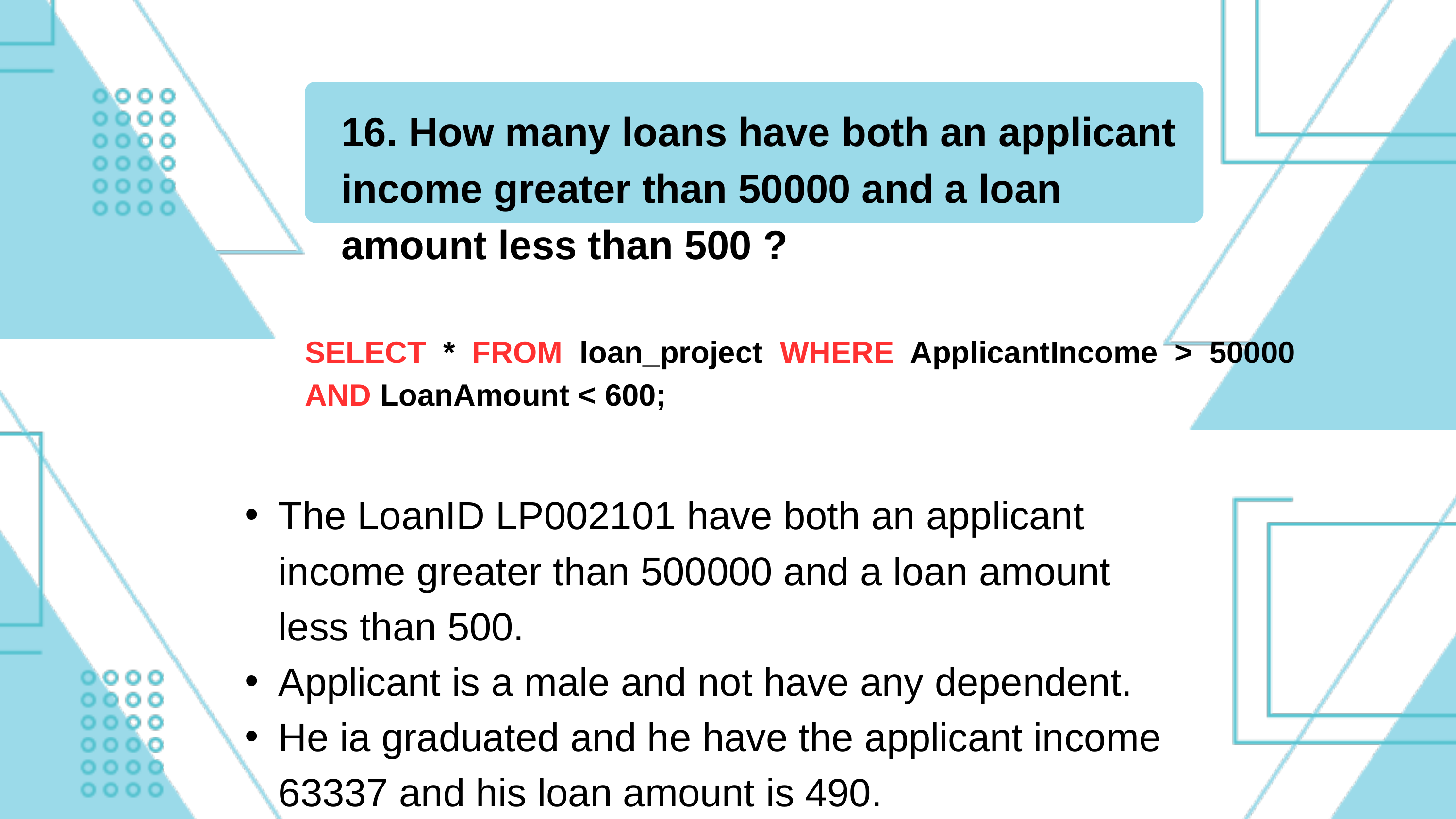

16. How many loans have both an applicant income greater than 50000 and a loan amount less than 500 ?
SELECT * FROM loan_project WHERE ApplicantIncome > 50000 AND LoanAmount < 600;

The LoanID LP002101 have both an applicant income greater than 500000 and a loan amount less than 500.
Applicant is a male and not have any dependent.
He ia graduated and he have the applicant income 63337 and his loan amount is 490.